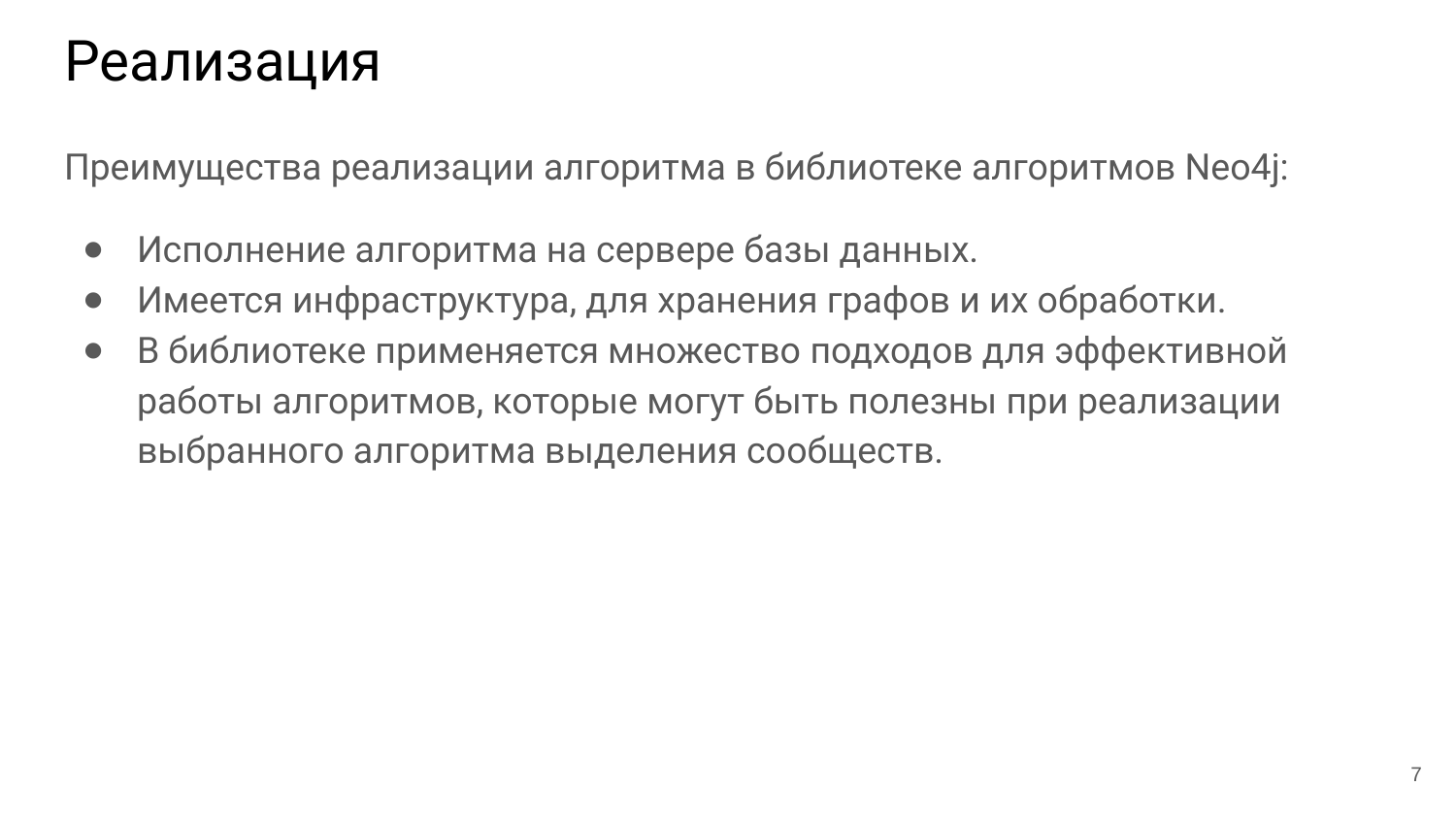

# Реализация
Преимущества реализации алгоритма в библиотеке алгоритмов Neo4j:
Исполнение алгоритма на сервере базы данных.
Имеется инфраструктура, для хранения графов и их обработки.
В библиотеке применяется множество подходов для эффективной работы алгоритмов, которые могут быть полезны при реализации выбранного алгоритма выделения сообществ.
7